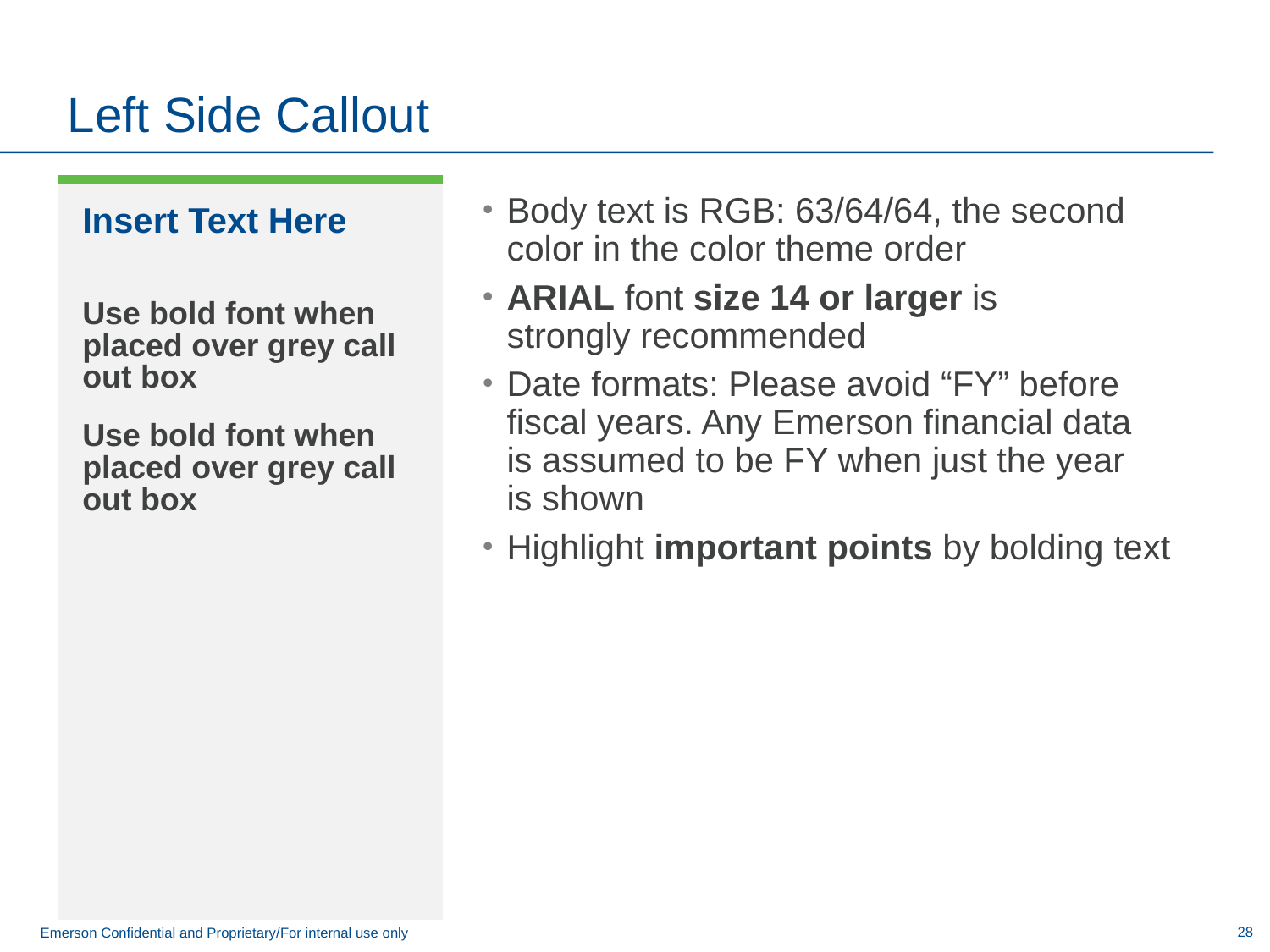

# Left Side Callout
| Insert Text Here |
| --- |
| Use bold font when placed over grey call out box Use bold font when placed over grey call out box |
Body text is RGB: 63/64/64, the second color in the color theme order
ARIAL font size 14 or larger is
strongly recommended
Date formats: Please avoid “FY” before fiscal years. Any Emerson financial data
is assumed to be FY when just the year
is shown
Highlight important points by bolding text
Emerson Confidential and Proprietary/For internal use only